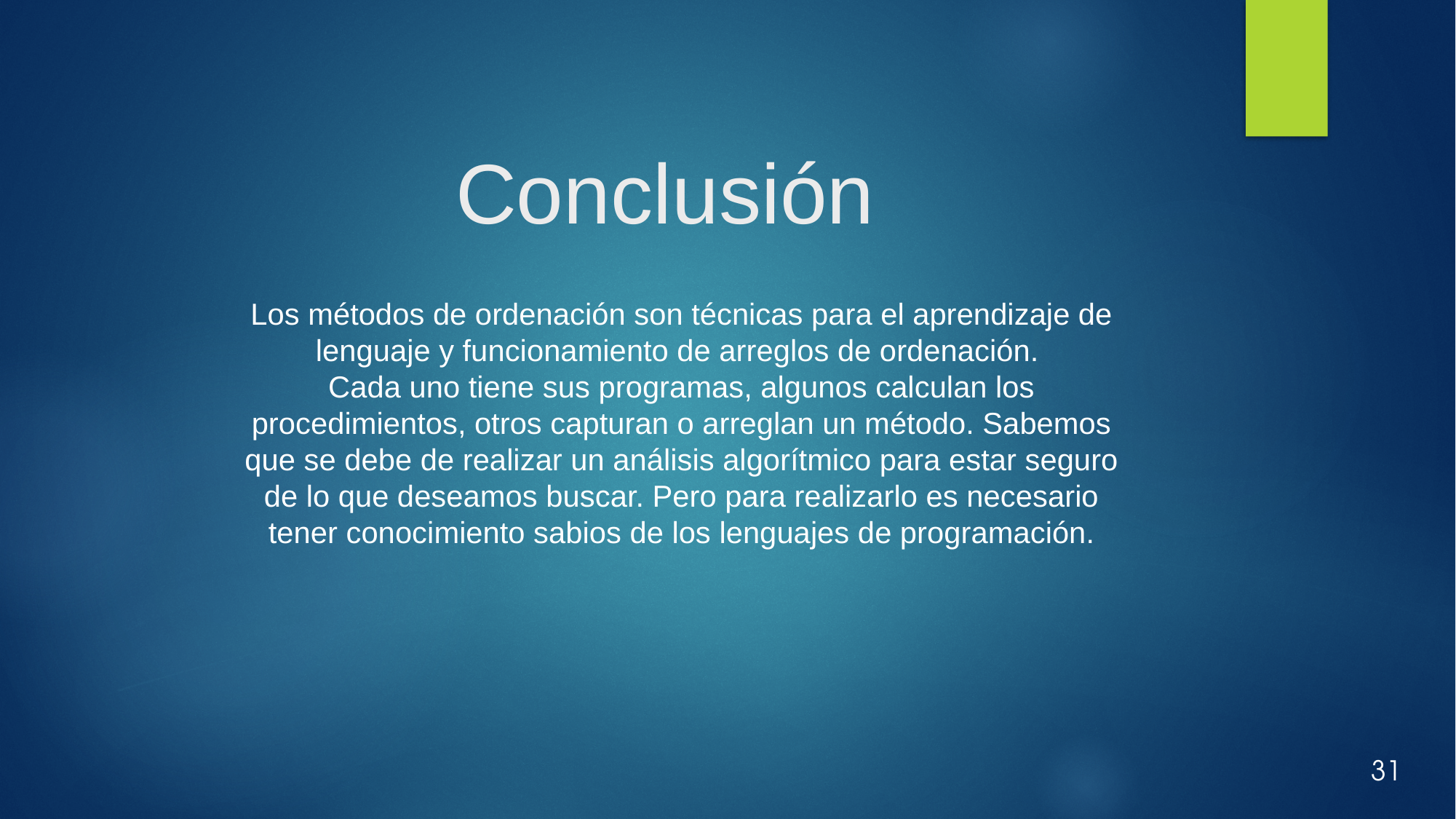

# Conclusión
Los métodos de ordenación son técnicas para el aprendizaje de lenguaje y funcionamiento de arreglos de ordenación.
Cada uno tiene sus programas, algunos calculan los procedimientos, otros capturan o arreglan un método. Sabemos que se debe de realizar un análisis algorítmico para estar seguro de lo que deseamos buscar. Pero para realizarlo es necesario tener conocimiento sabios de los lenguajes de programación.
31